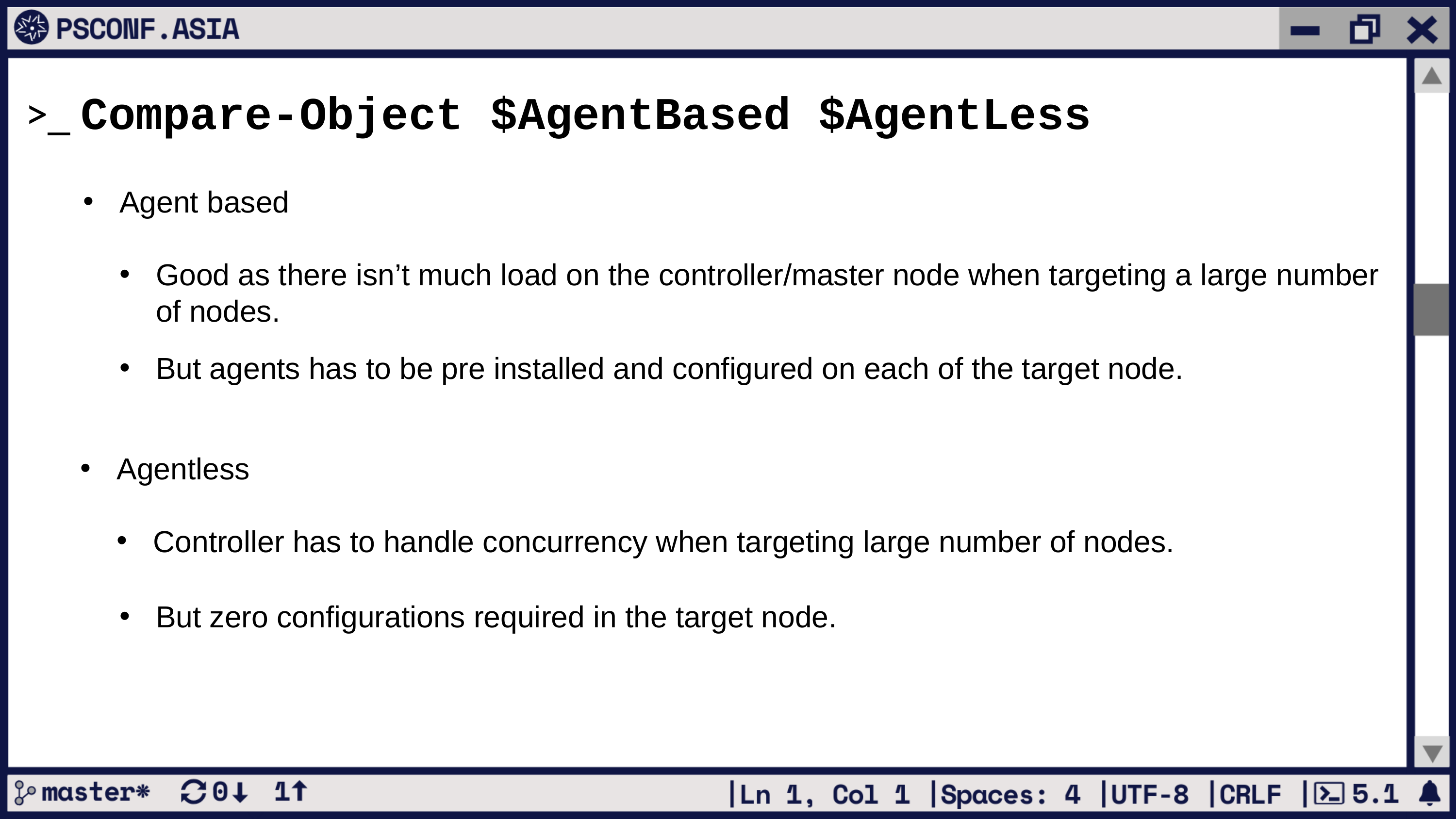

>_ Compare-Object $AgentBased $AgentLess
Agent based

Good as there isn’t much load on the controller/master node when targeting a large number of nodes.

But agents has to be pre installed and configured on each of the target node.
Agentless

Controller has to handle concurrency when targeting large number of nodes.

But zero configurations required in the target node.